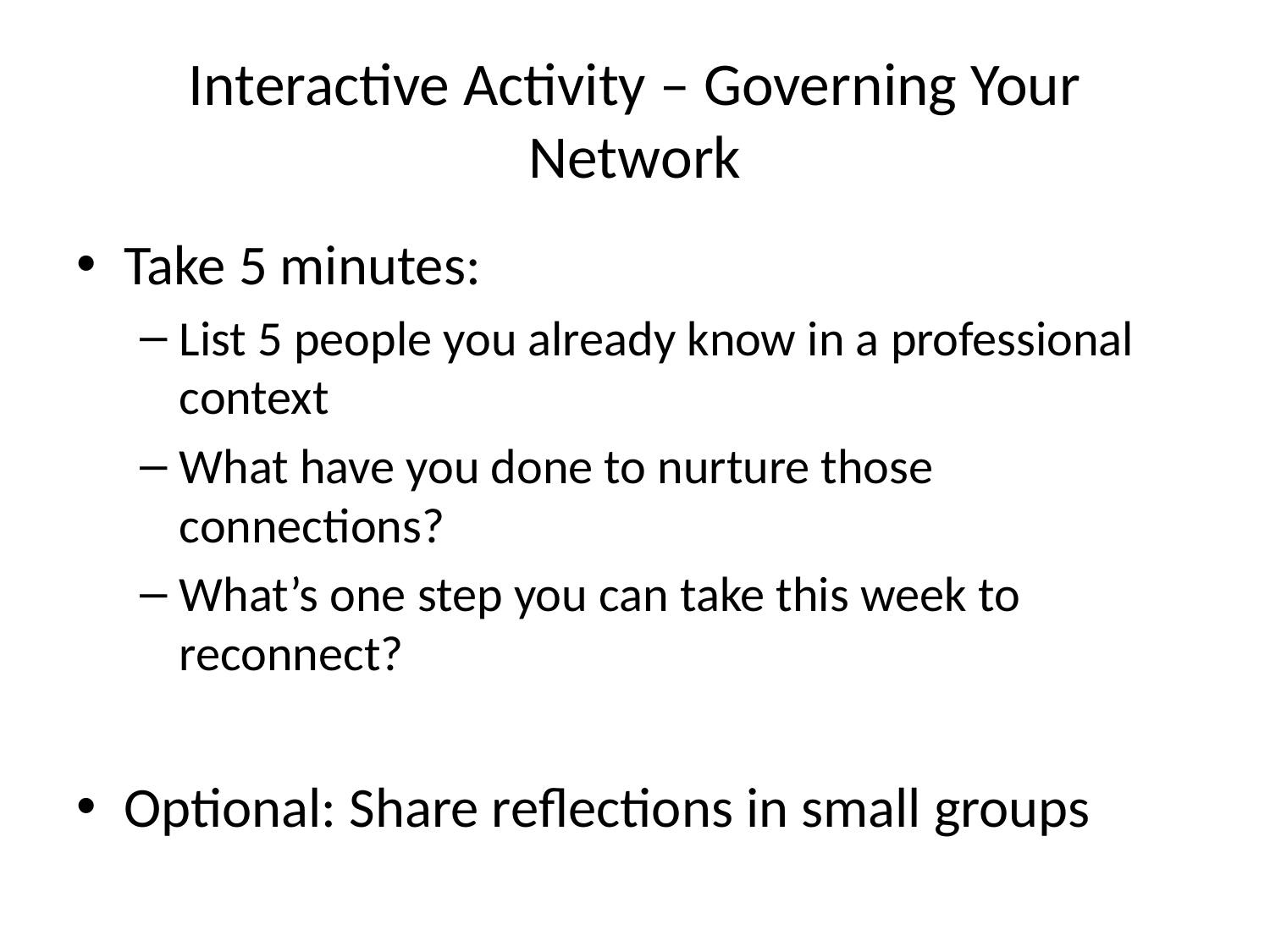

# Interactive Activity – Governing Your Network
Take 5 minutes:
List 5 people you already know in a professional context
What have you done to nurture those connections?
What’s one step you can take this week to reconnect?

Optional: Share reflections in small groups